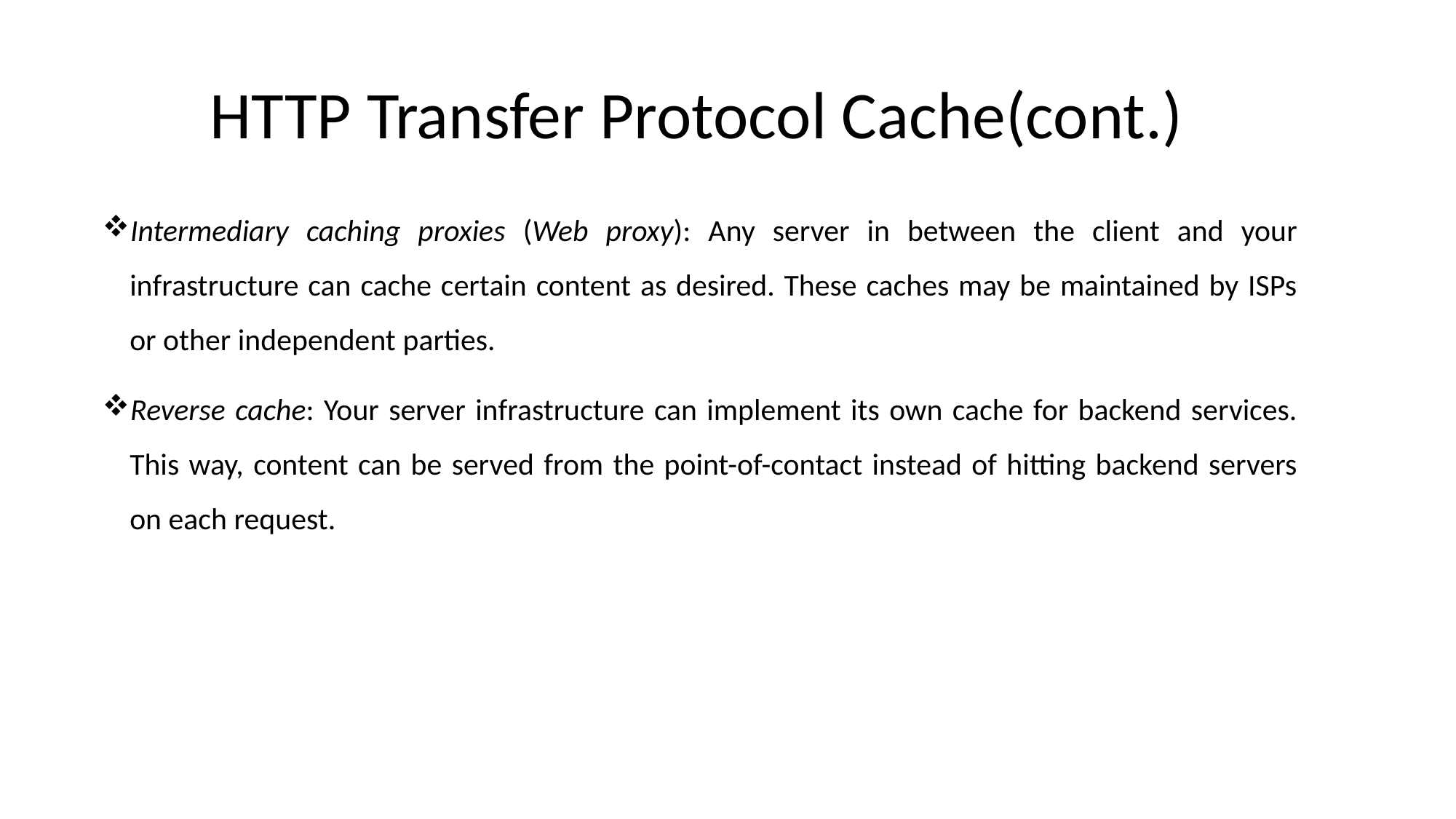

# HTTP Transfer Protocol Cache(cont.)
Intermediary caching proxies (Web proxy): Any server in between the client and your infrastructure can cache certain content as desired. These caches may be maintained by ISPs or other independent parties.
Reverse cache: Your server infrastructure can implement its own cache for backend services. This way, content can be served from the point-of-contact instead of hitting backend servers on each request.